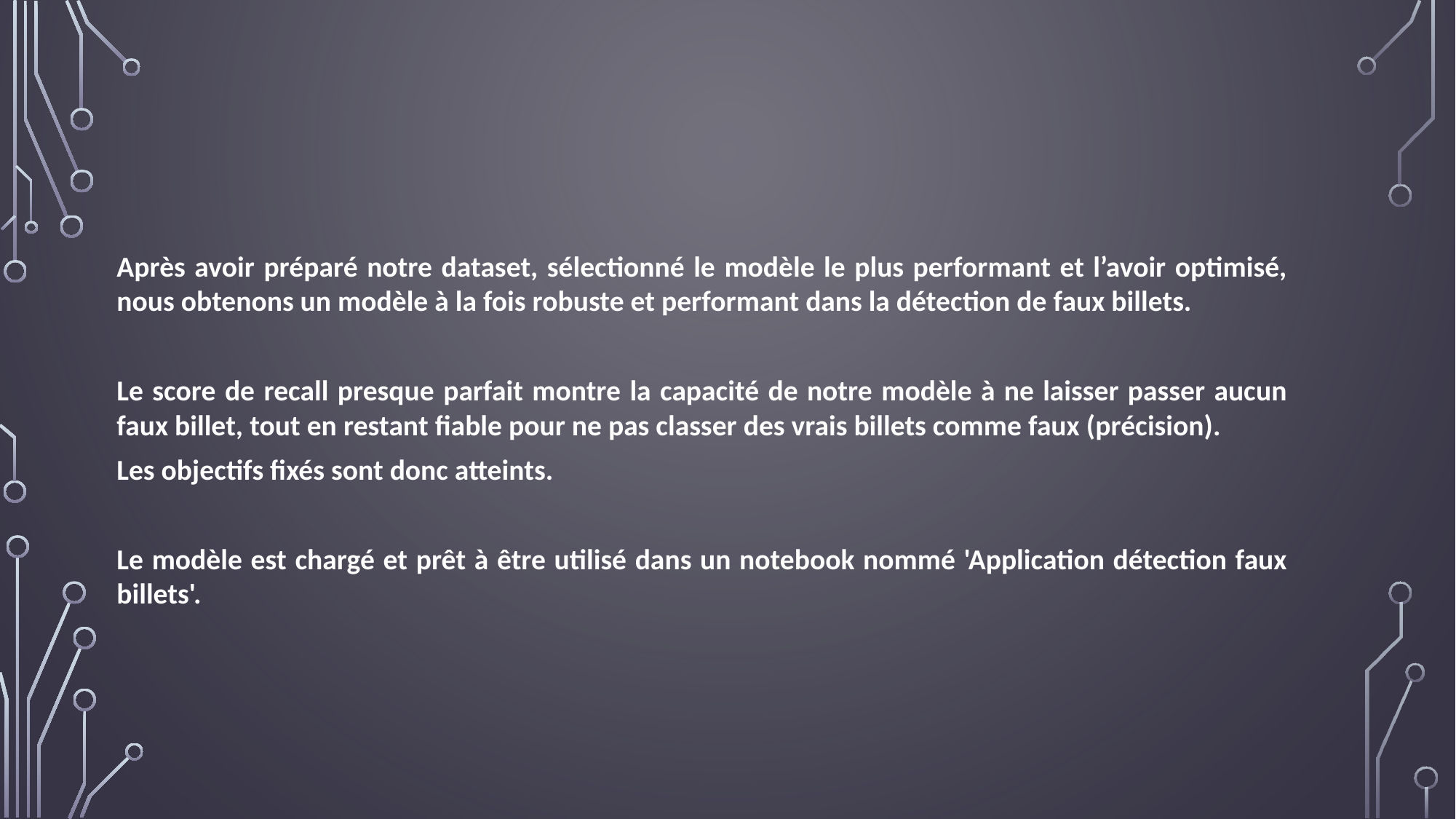

Après avoir préparé notre dataset, sélectionné le modèle le plus performant et l’avoir optimisé, nous obtenons un modèle à la fois robuste et performant dans la détection de faux billets.

Le score de recall presque parfait montre la capacité de notre modèle à ne laisser passer aucun faux billet, tout en restant fiable pour ne pas classer des vrais billets comme faux (précision).
Les objectifs fixés sont donc atteints.

Le modèle est chargé et prêt à être utilisé dans un notebook nommé 'Application détection faux billets'.